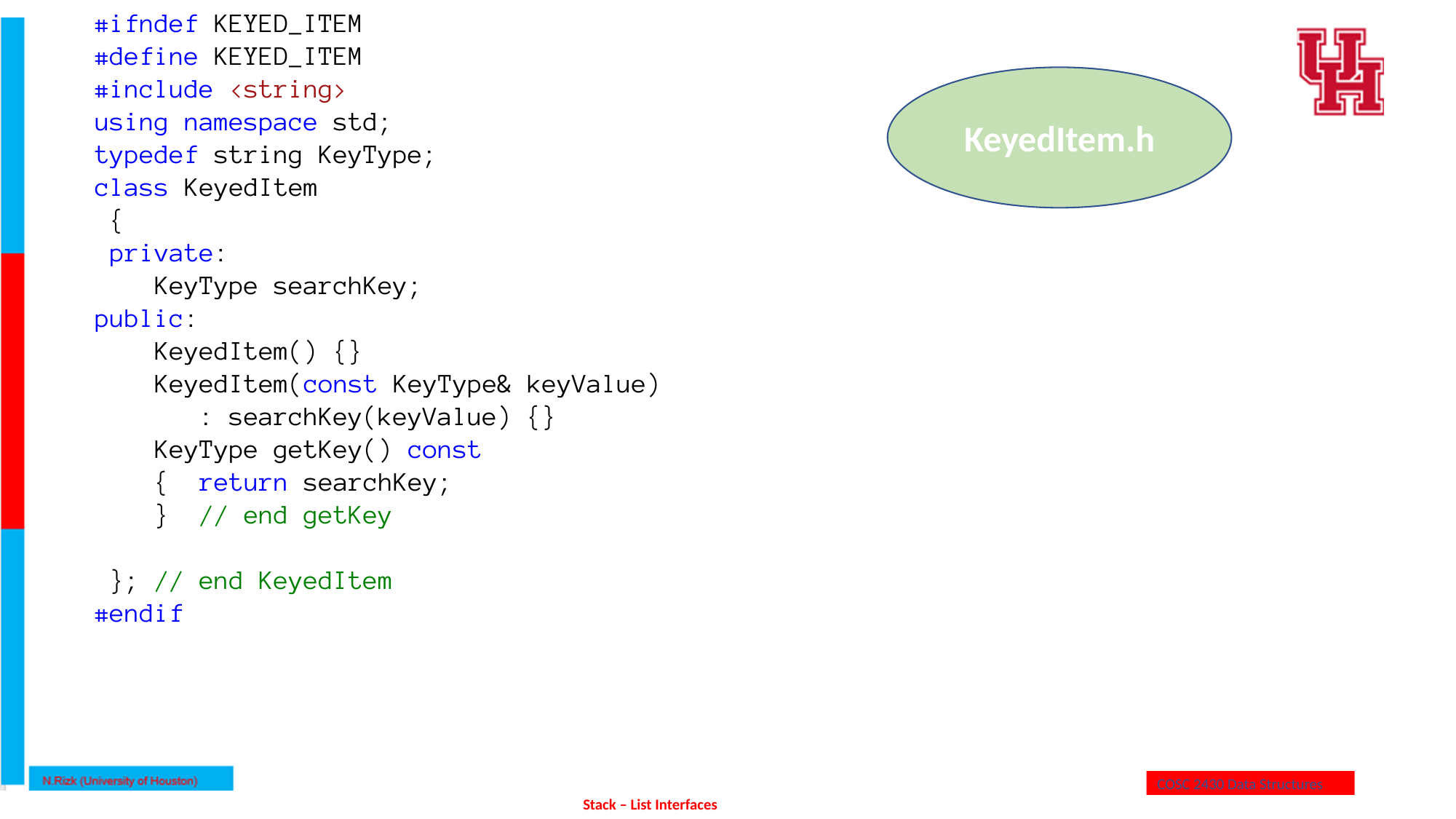

#ifndef KEYED_ITEM
#define KEYED_ITEM
#include <string>
using namespace std;
typedef string KeyType;
class KeyedItem
 {
 private:
    KeyType searchKey;
public:
    KeyedItem() {}
    KeyedItem(const KeyType& keyValue)
       : searchKey(keyValue) {}
    KeyType getKey() const
    {  return searchKey;
    }  // end getKey

 }; // end KeyedItem
#endif
KeyedItem.h